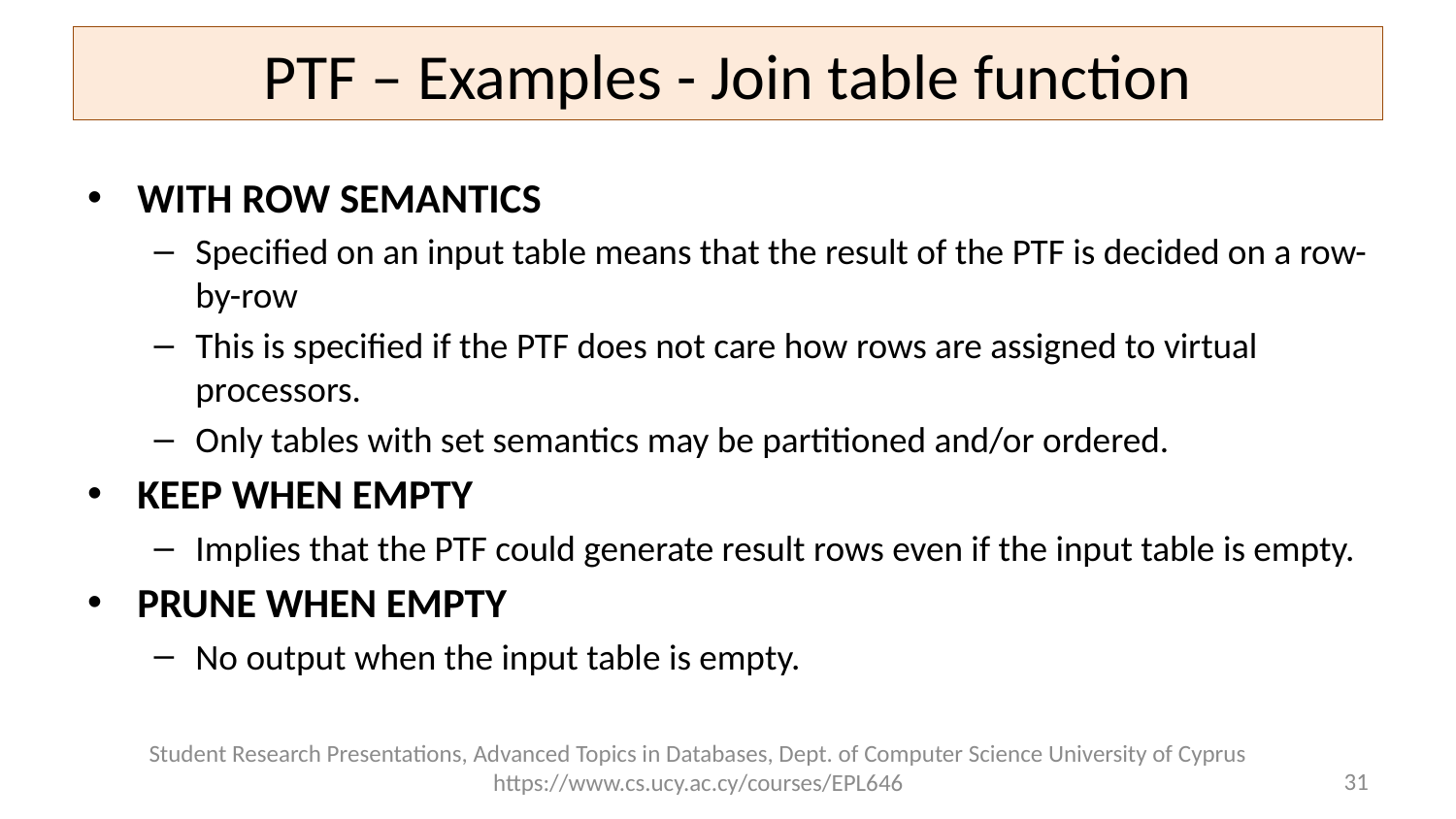

# PTF – Examples - Join table function
WITH ROW SEMANTICS
Specified on an input table means that the result of the PTF is decided on a row-by-row
This is specified if the PTF does not care how rows are assigned to virtual processors.
Only tables with set semantics may be partitioned and/or ordered.
KEEP WHEN EMPTY
Implies that the PTF could generate result rows even if the input table is empty.
PRUNE WHEN EMPTY
No output when the input table is empty.
Student Research Presentations, Advanced Topics in Databases, Dept. of Computer Science University of Cyprus https://www.cs.ucy.ac.cy/courses/EPL646
31